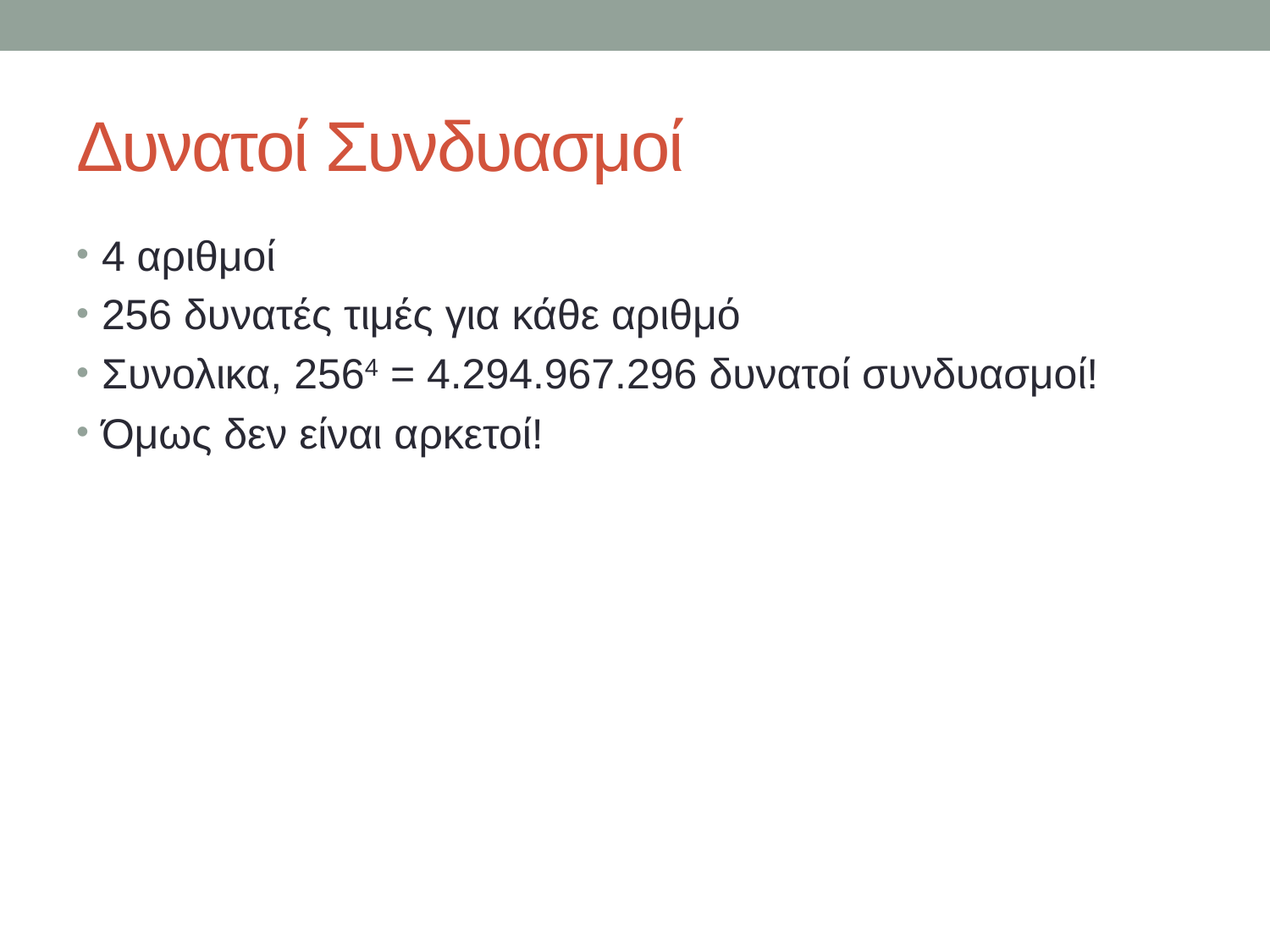

# Δυνατοί Συνδυασμοί
4 αριθμοί
256 δυνατές τιμές για κάθε αριθμό
Συνολικα, 2564 = 4.294.967.296 δυνατοί συνδυασμοί!
Όμως δεν είναι αρκετοί!